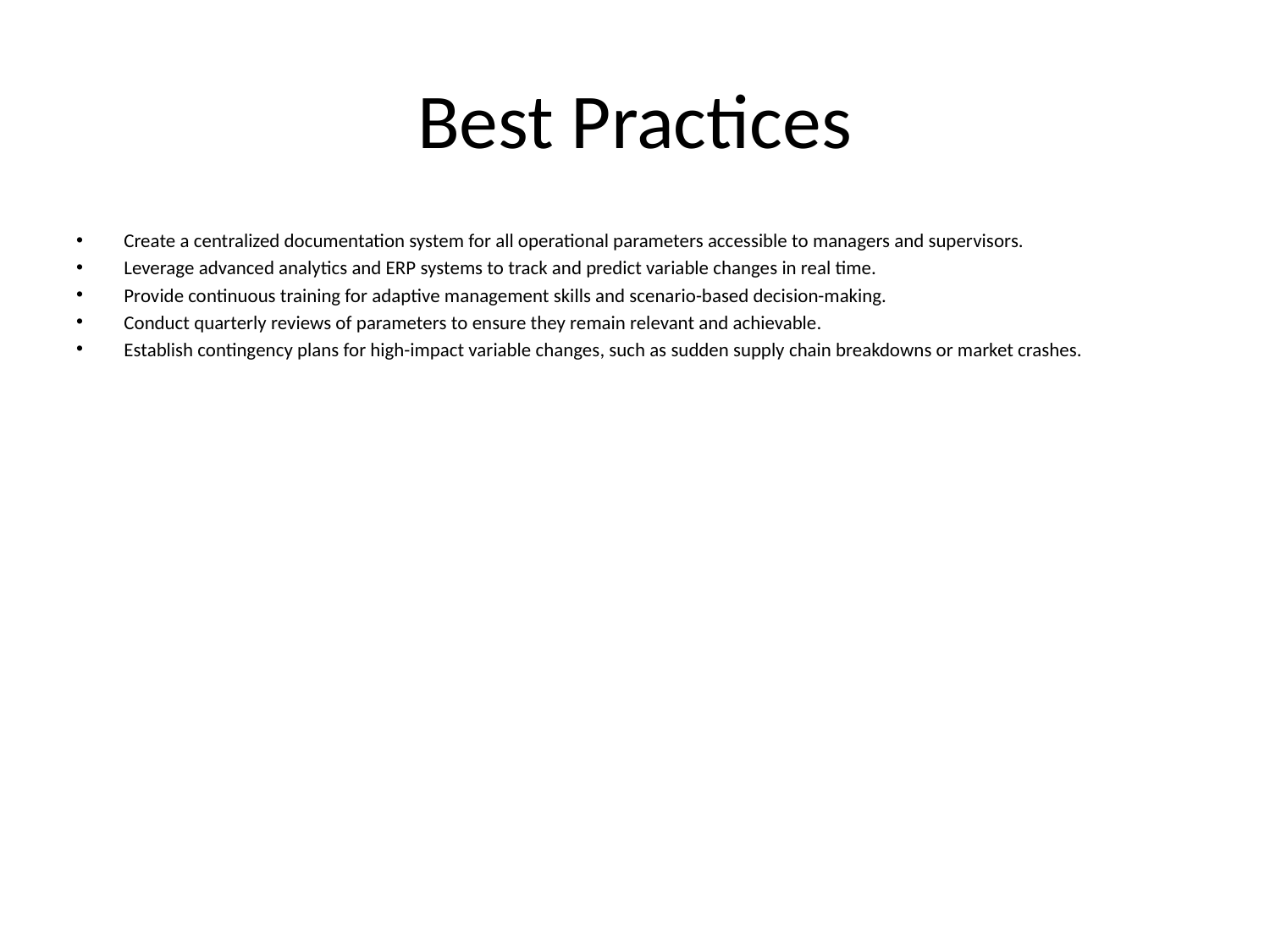

# Best Practices
Create a centralized documentation system for all operational parameters accessible to managers and supervisors.
Leverage advanced analytics and ERP systems to track and predict variable changes in real time.
Provide continuous training for adaptive management skills and scenario-based decision-making.
Conduct quarterly reviews of parameters to ensure they remain relevant and achievable.
Establish contingency plans for high-impact variable changes, such as sudden supply chain breakdowns or market crashes.